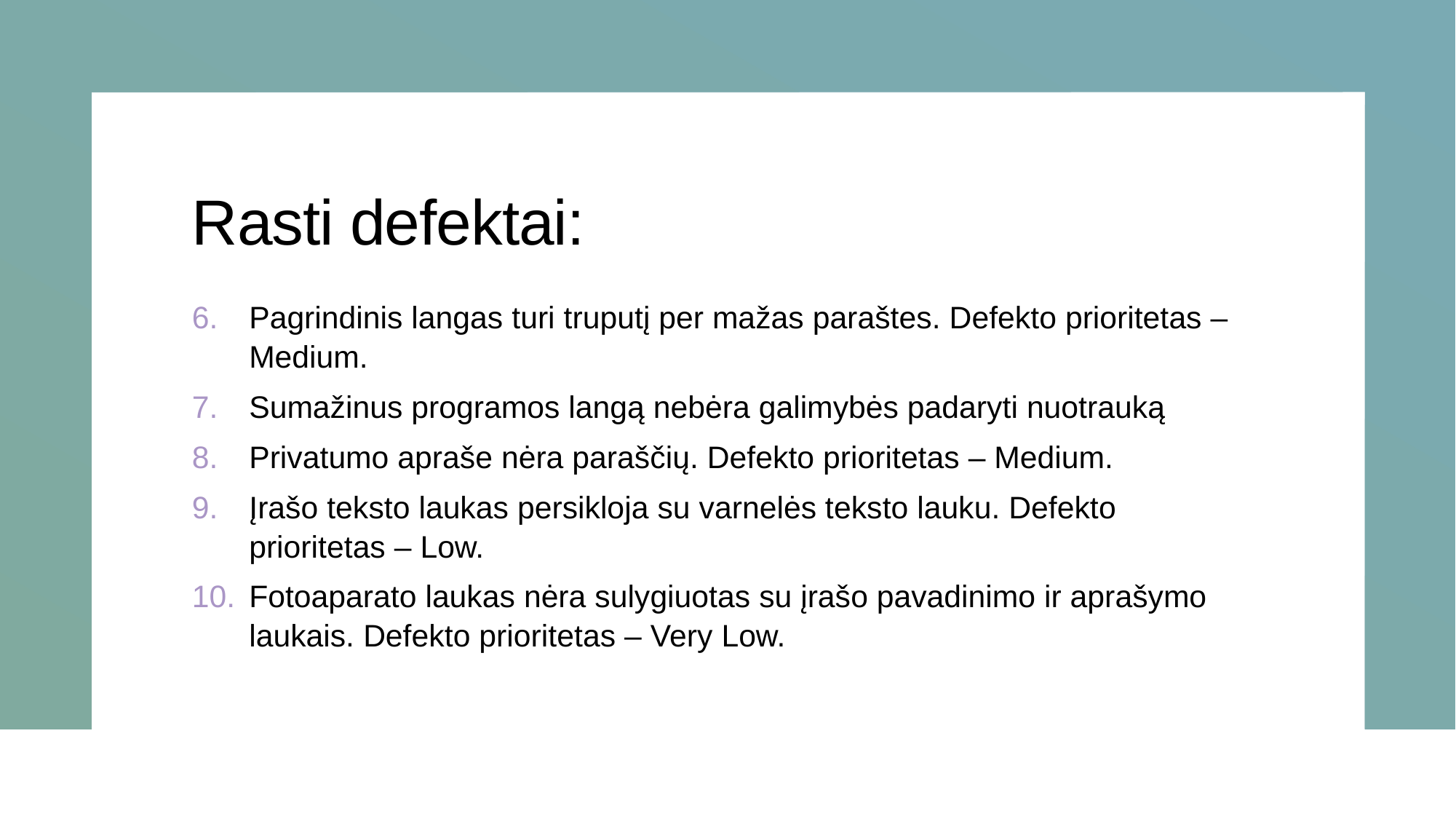

# Rasti defektai:
Pagrindinis langas turi truputį per mažas paraštes. Defekto prioritetas – Medium.
Sumažinus programos langą nebėra galimybės padaryti nuotrauką
Privatumo apraše nėra paraščių. Defekto prioritetas – Medium.
Įrašo teksto laukas persikloja su varnelės teksto lauku. Defekto prioritetas – Low.
Fotoaparato laukas nėra sulygiuotas su įrašo pavadinimo ir aprašymo laukais. Defekto prioritetas – Very Low.